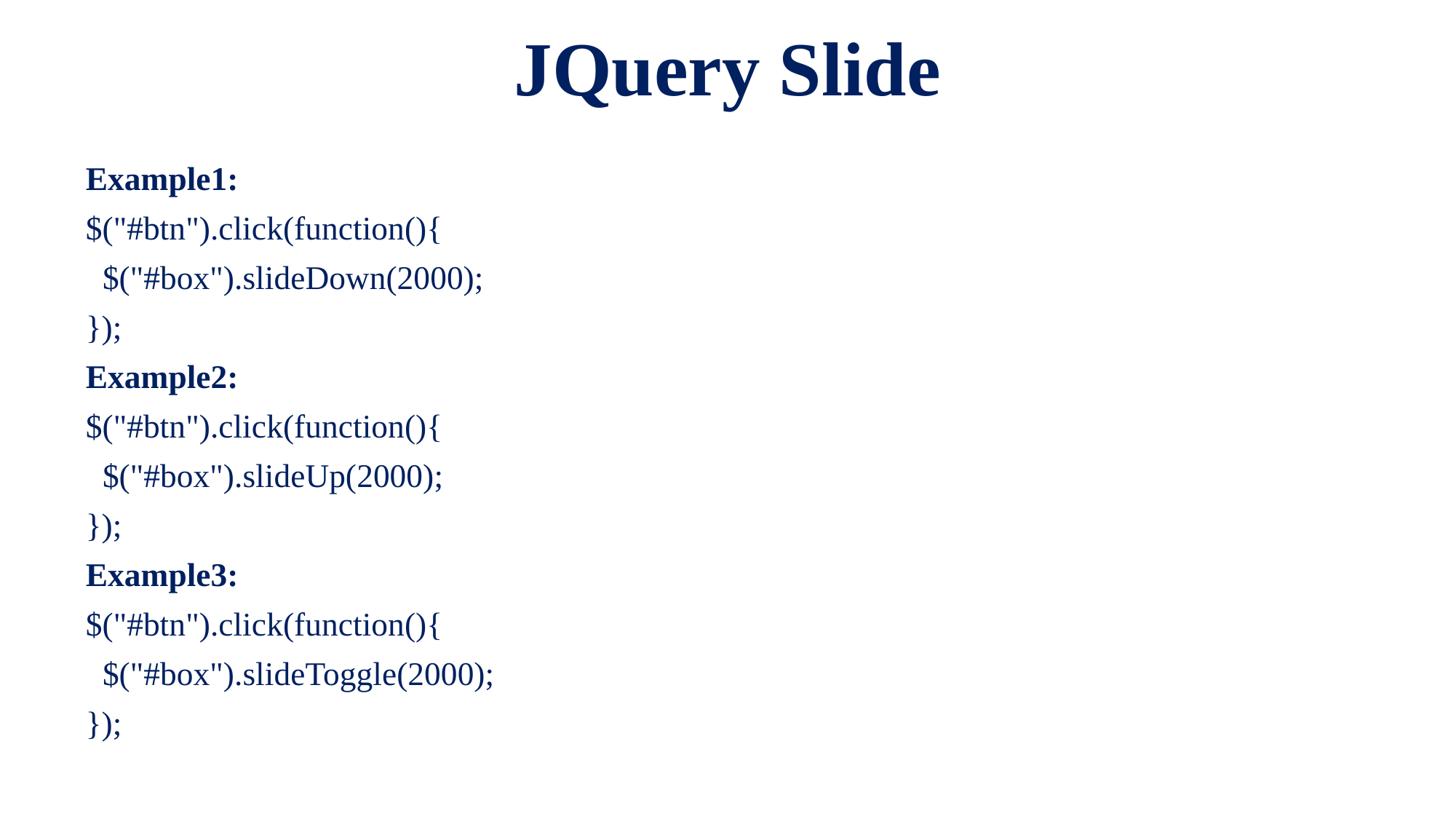

# JQuery Slide
Example1:
$("#btn").click(function(){
  $("#box").slideDown(2000);
});
Example2:
$("#btn").click(function(){
  $("#box").slideUp(2000);
});
Example3:
$("#btn").click(function(){
  $("#box").slideToggle(2000);
});